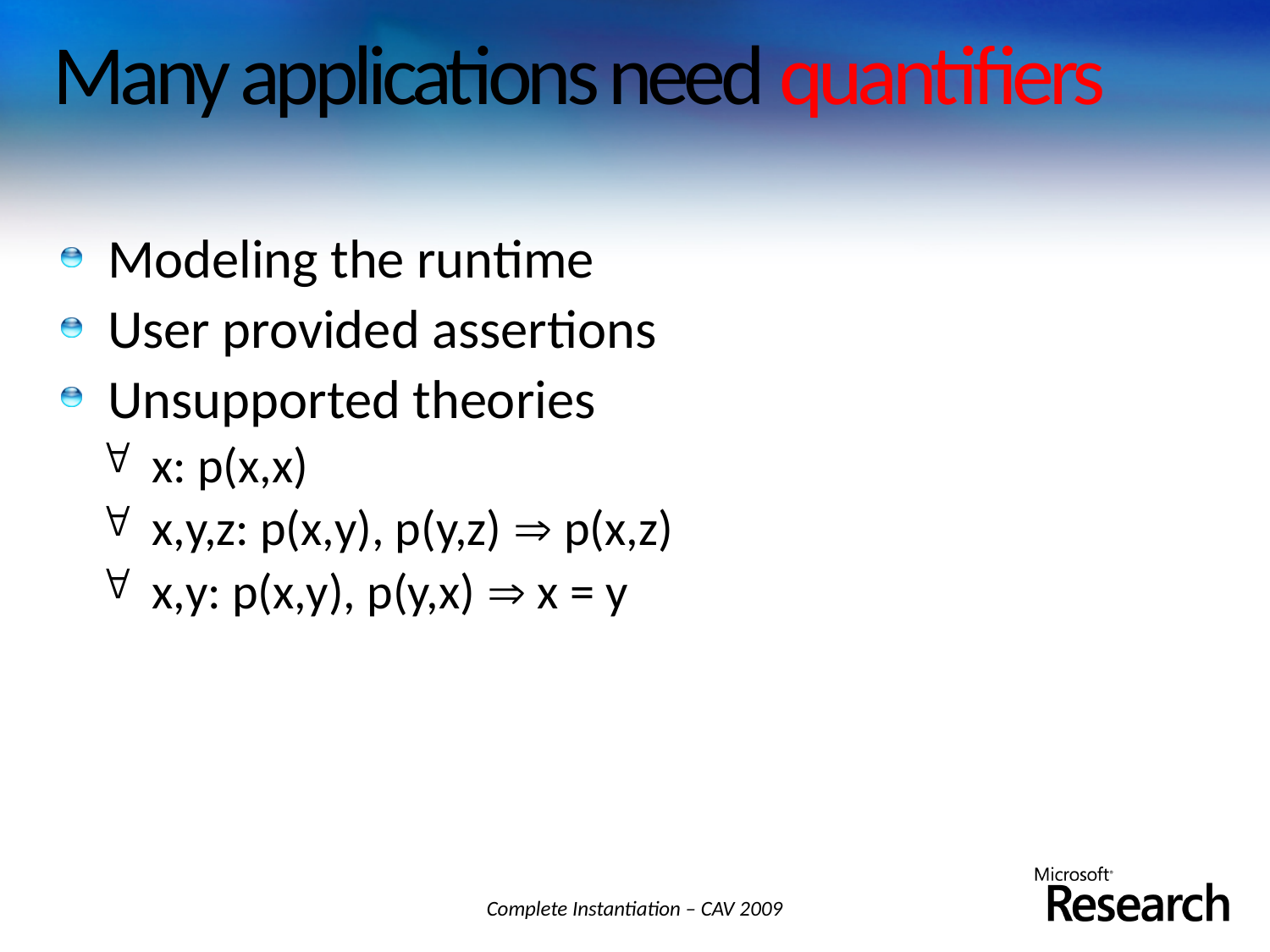

# Many applications need quantifiers
Modeling the runtime
User provided assertions
Unsupported theories
x: p(x,x)
x,y,z: p(x,y), p(y,z) ⇒ p(x,z)
x,y: p(x,y), p(y,x) ⇒ x = y

Complete Instantiation – CAV 2009